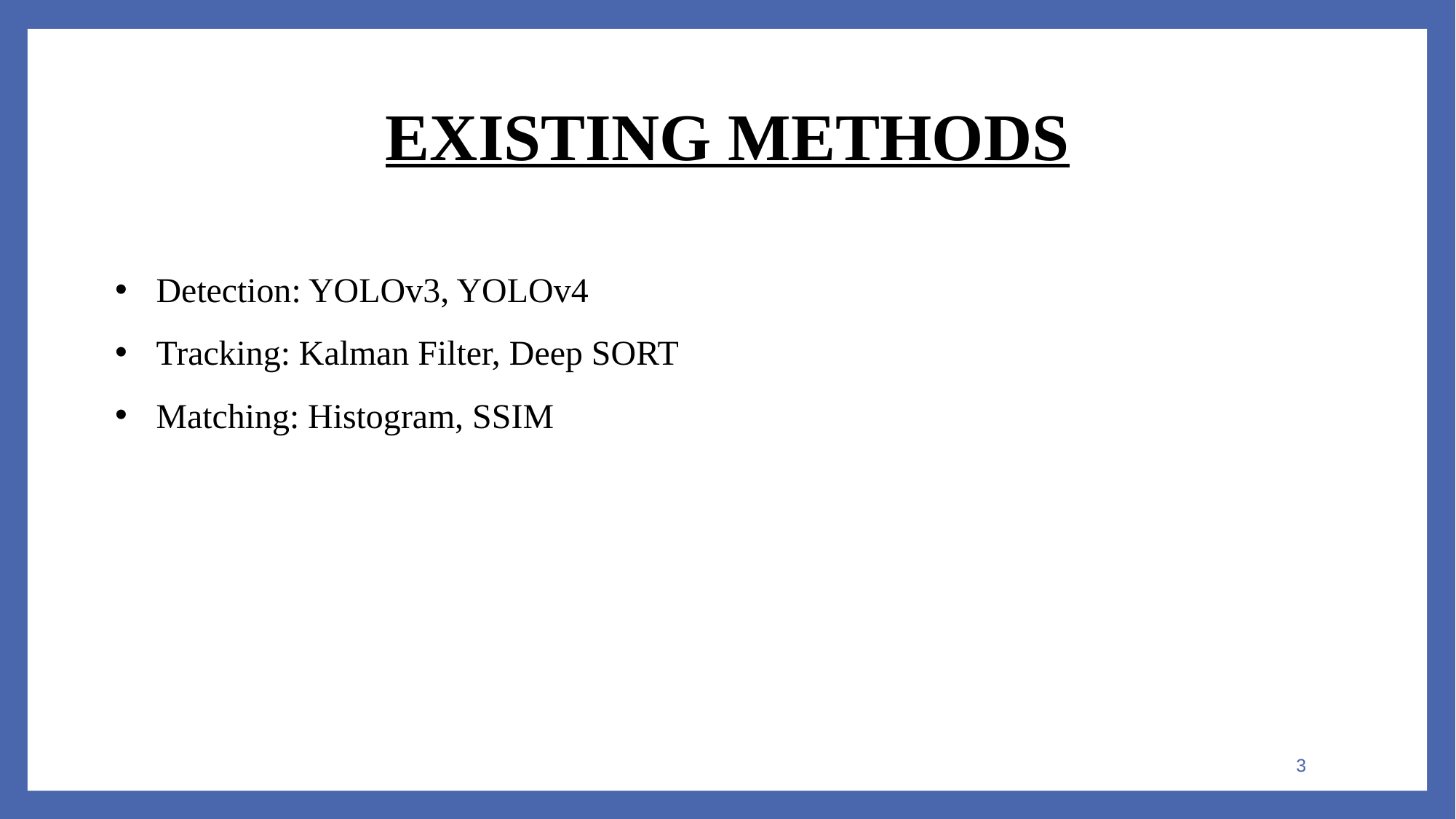

# EXISTING METHODS
Detection: YOLOv3, YOLOv4
Tracking: Kalman Filter, Deep SORT
Matching: Histogram, SSIM
3